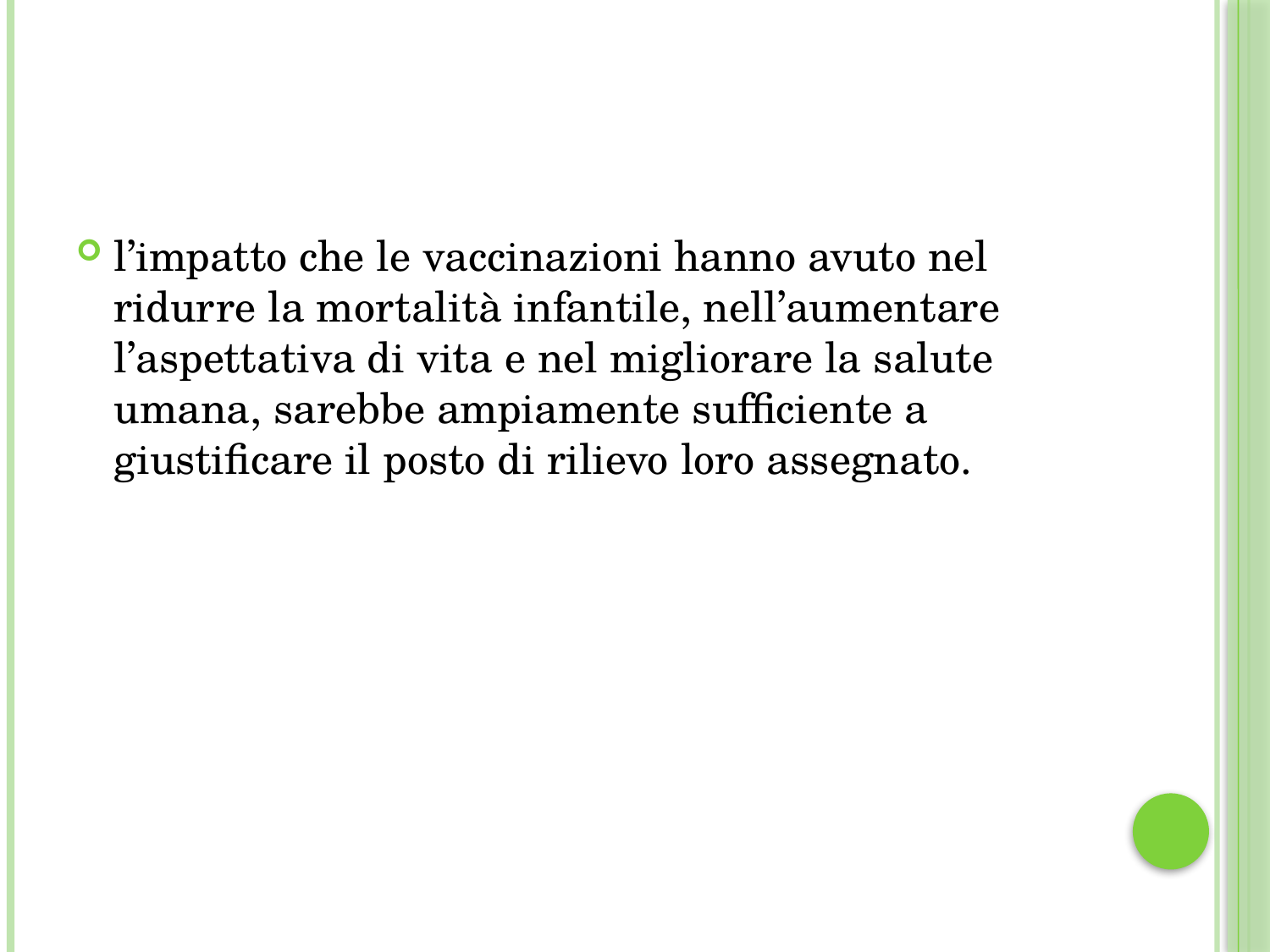

#
l’impatto che le vaccinazioni hanno avuto nel ridurre la mortalità infantile, nell’aumentare l’aspettativa di vita e nel migliorare la salute umana, sarebbe ampiamente sufficiente a giustificare il posto di rilievo loro assegnato.